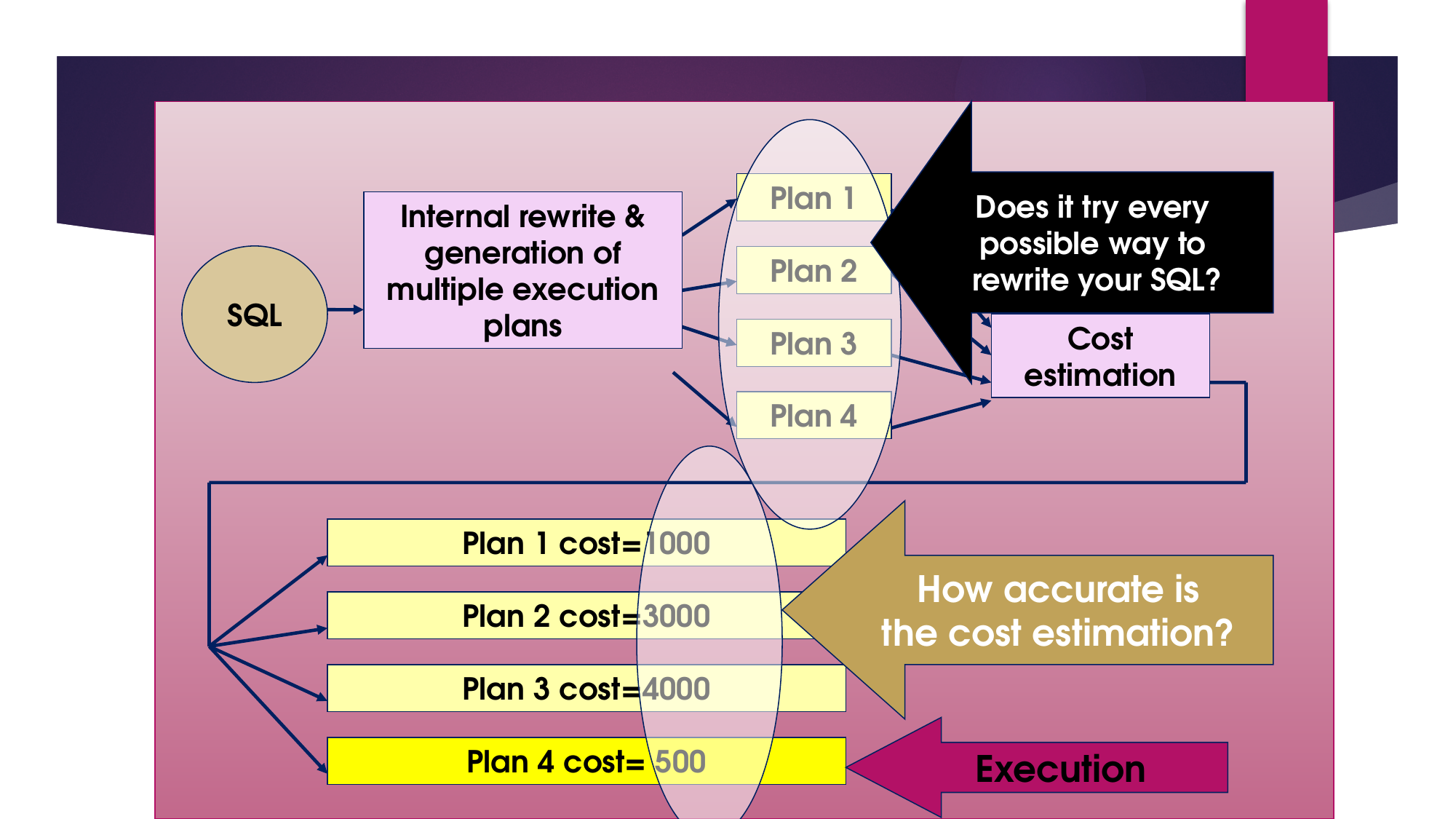

Does it try every
possible way to
rewrite your SQL?

Plan 1

Plan 2

Plan 3

Plan 4

Internal rewrite & generation of multiple execution plans

SQL

Cost estimation

How accurate is
the cost estimation?
Plan 1 cost=1000
Plan 2 cost=3000
Plan 3 cost=4000
Plan 4 cost= 500
Execution